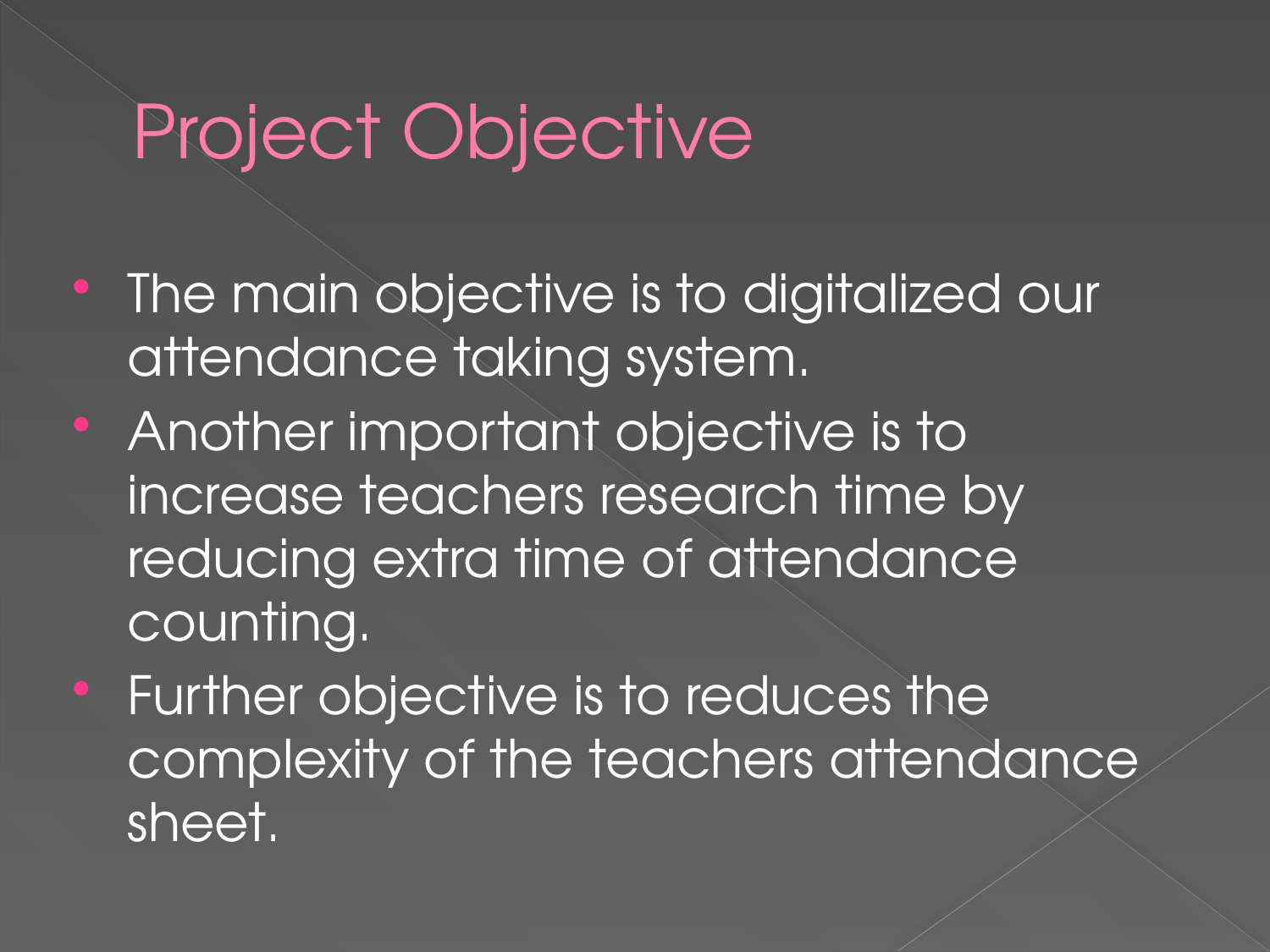

# Project Objective
The main objective is to digitalized our attendance taking system.
Another important objective is to increase teachers research time by reducing extra time of attendance counting.
Further objective is to reduces the complexity of the teachers attendance sheet.